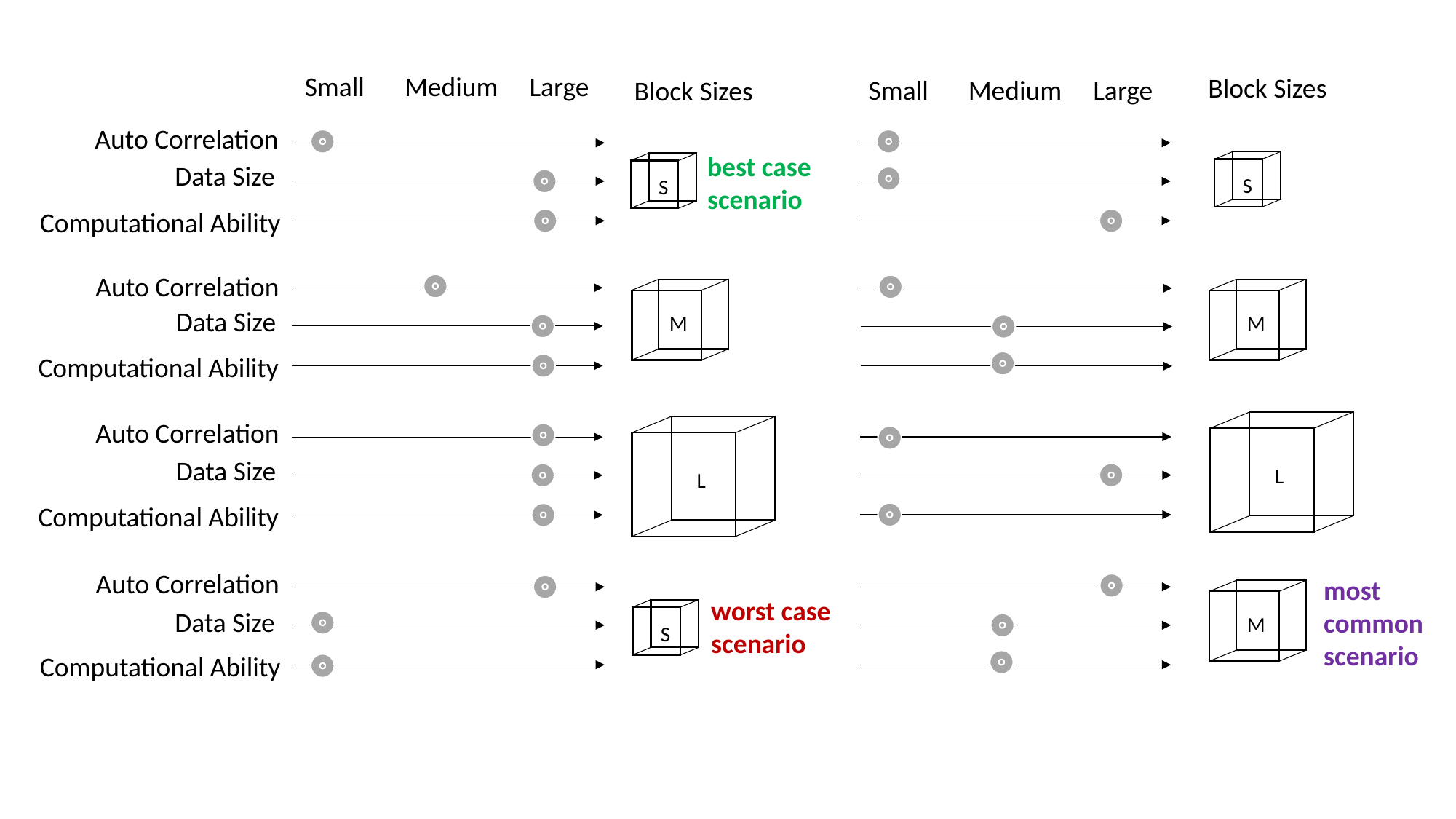

Small
Medium
Large
Block Sizes
Small
Medium
Large
Block Sizes
Auto Correlation

best case scenario

S

S
Data Size

Computational Ability

Auto Correlation

M

M
Data Size

Computational Ability

Auto Correlation

L

L

Data Size

Computational Ability

Auto Correlation
most common scenario

M
worst case scenario
Data Size

S

Computational Ability